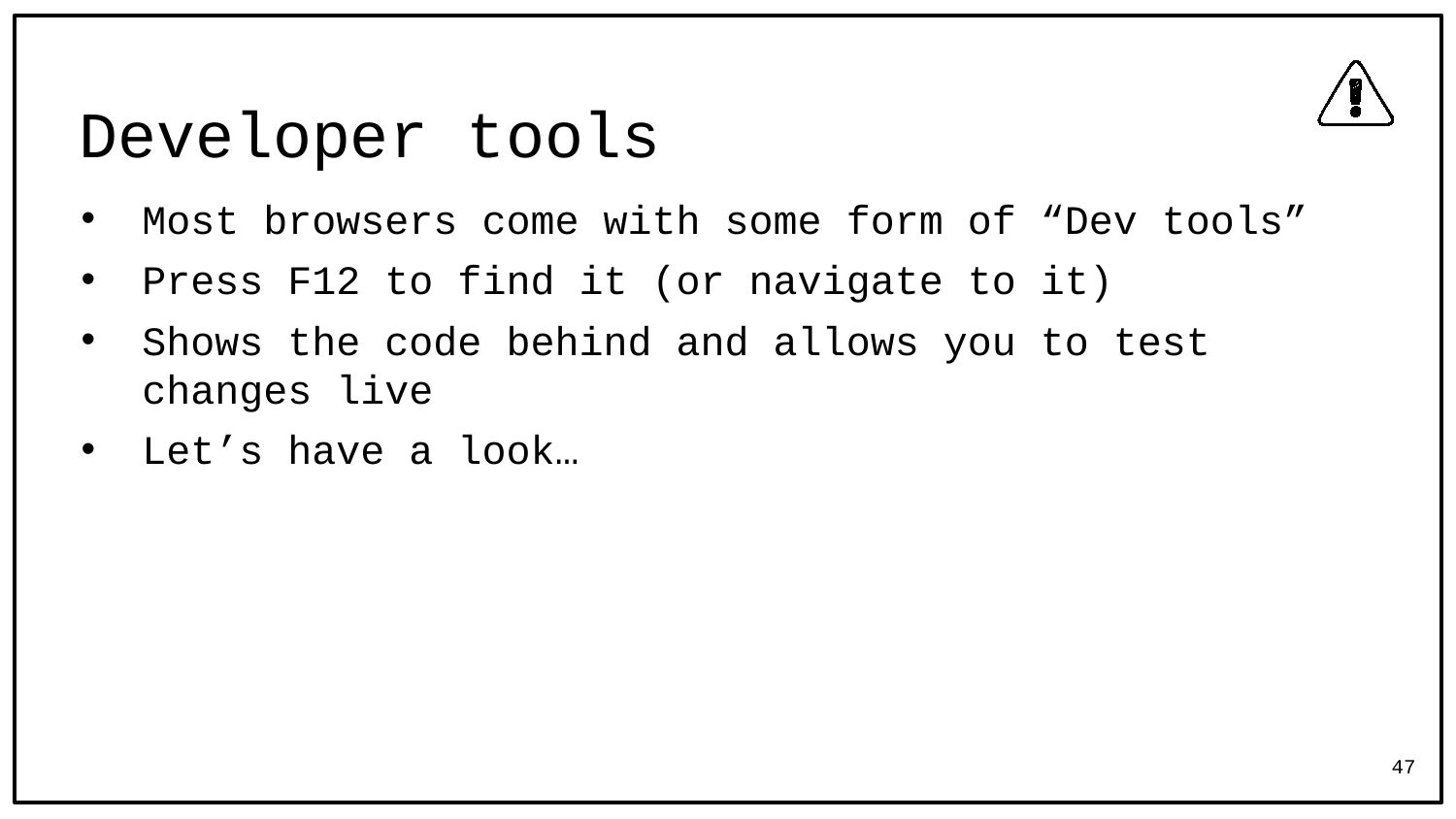

# Developer tools
Most browsers come with some form of “Dev tools”
Press F12 to find it (or navigate to it)
Shows the code behind and allows you to test changes live
Let’s have a look…
47